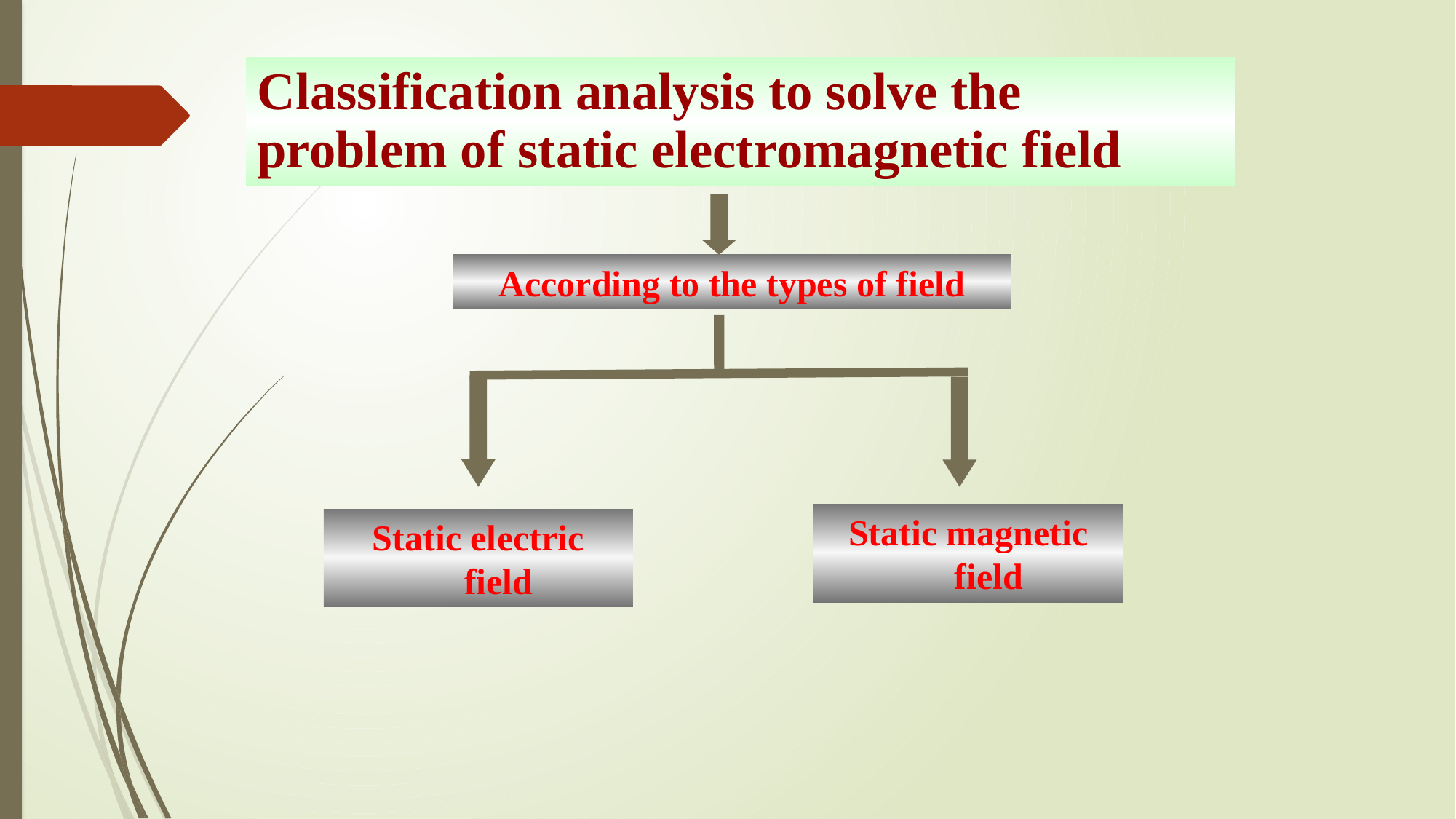

Classification analysis to solve the problem of static electromagnetic field

According to the types of field

Static magnetic field
Static electric field